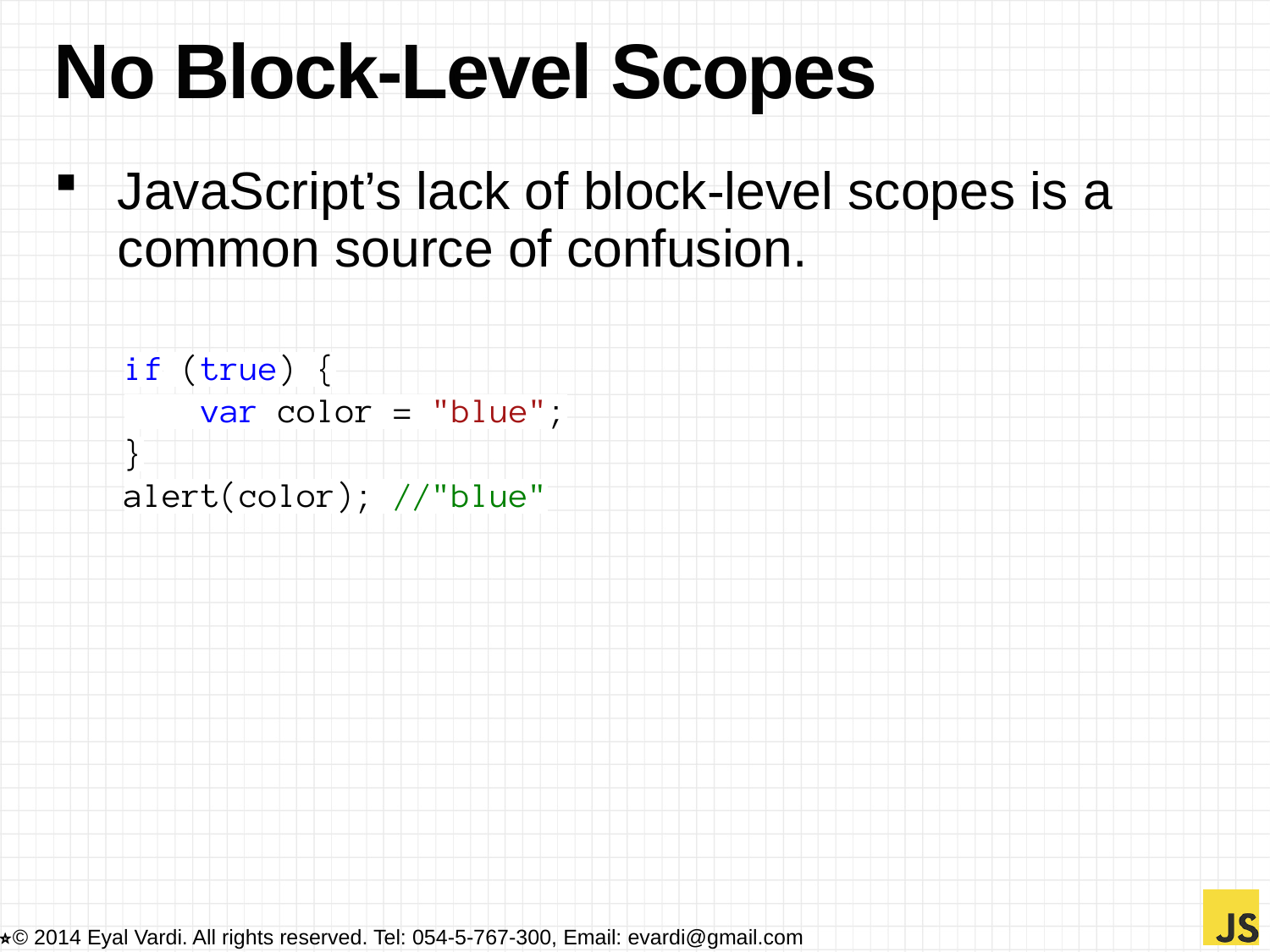

# No Block-Level Scopes
JavaScript’s lack of block-level scopes is a common source of confusion.
if (true) {
    var color = "blue";
}
alert(color); //"blue"